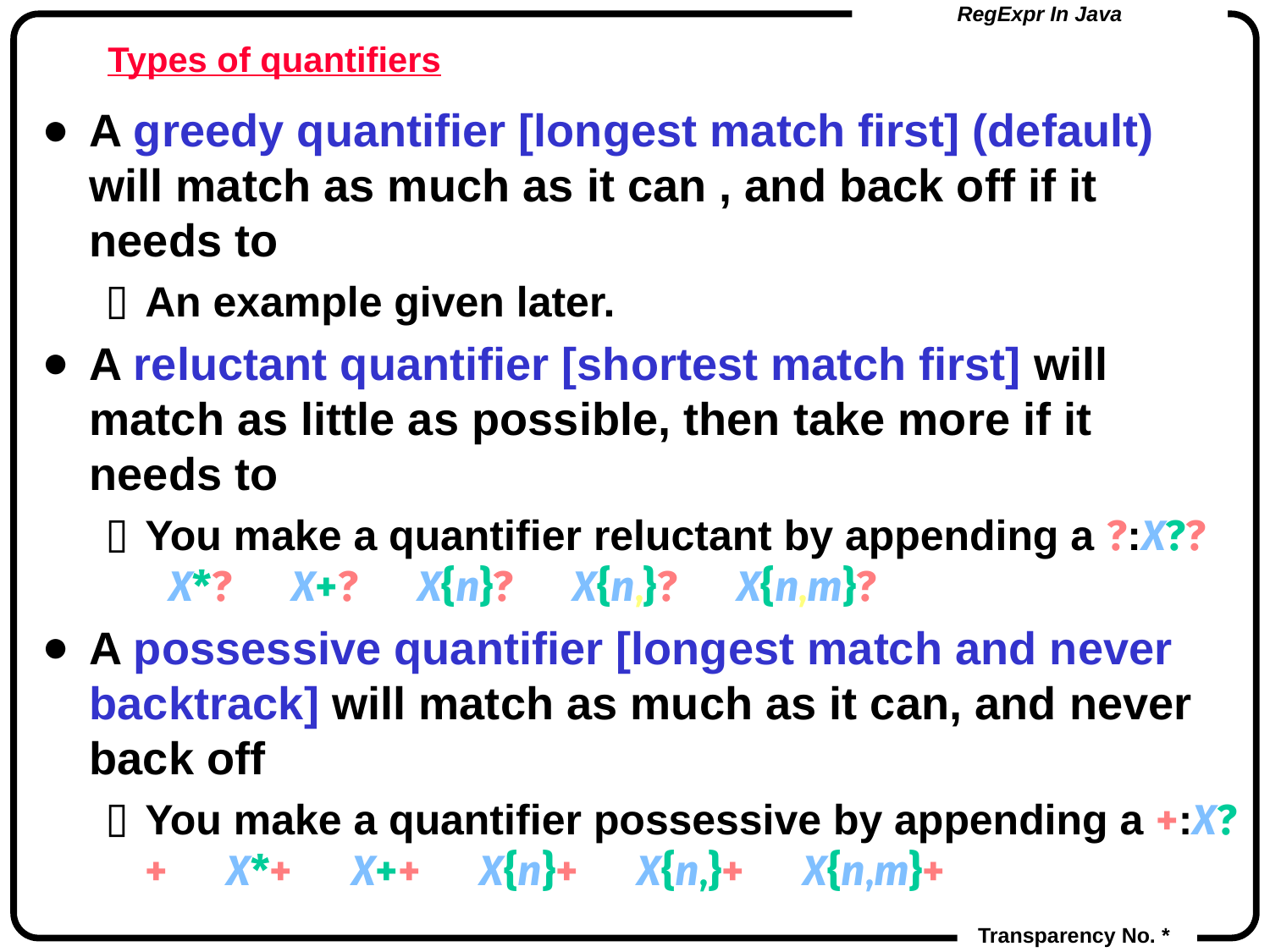

# Types of quantifiers
A greedy quantifier [longest match first] (default) will match as much as it can , and back off if it needs to
An example given later.
A reluctant quantifier [shortest match first] will match as little as possible, then take more if it needs to
You make a quantifier reluctant by appending a ?:X??     X*?     X+?     X{n}?     X{n,}?     X{n,m}?
A possessive quantifier [longest match and never backtrack] will match as much as it can, and never back off
You make a quantifier possessive by appending a +:X?+     X*+     X++     X{n}+     X{n,}+     X{n,m}+